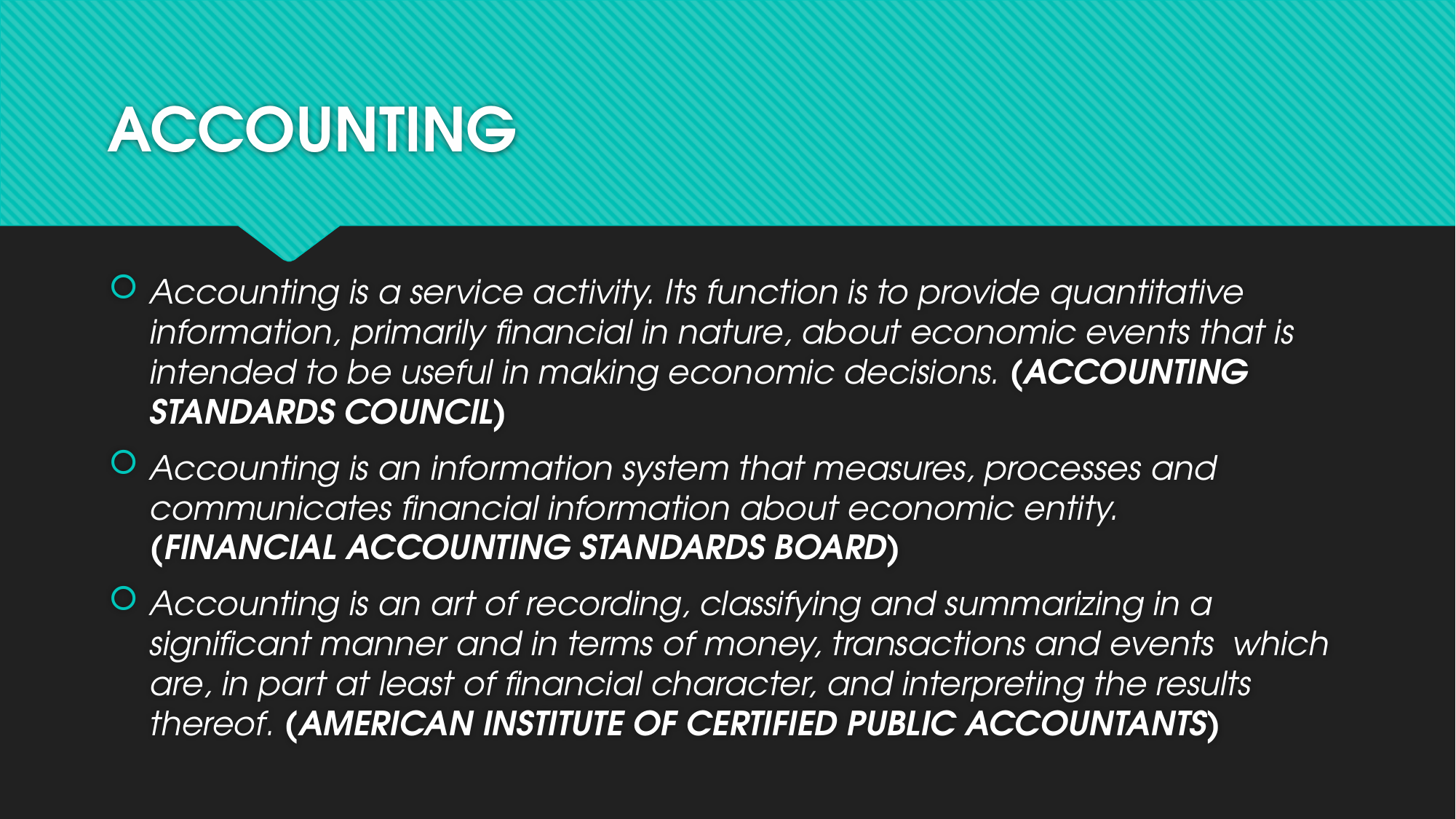

# ACCOUNTING
Accounting is a service activity. Its function is to provide quantitative information, primarily financial in nature, about economic events that is intended to be useful in making economic decisions. (ACCOUNTING STANDARDS COUNCIL)
Accounting is an information system that measures, processes and communicates financial information about economic entity.
(FINANCIAL ACCOUNTING STANDARDS BOARD)
Accounting is an art of recording, classifying and summarizing in a significant manner and in terms of money, transactions and events  which are, in part at least of financial character, and interpreting the results thereof. (AMERICAN INSTITUTE OF CERTIFIED PUBLIC ACCOUNTANTS)